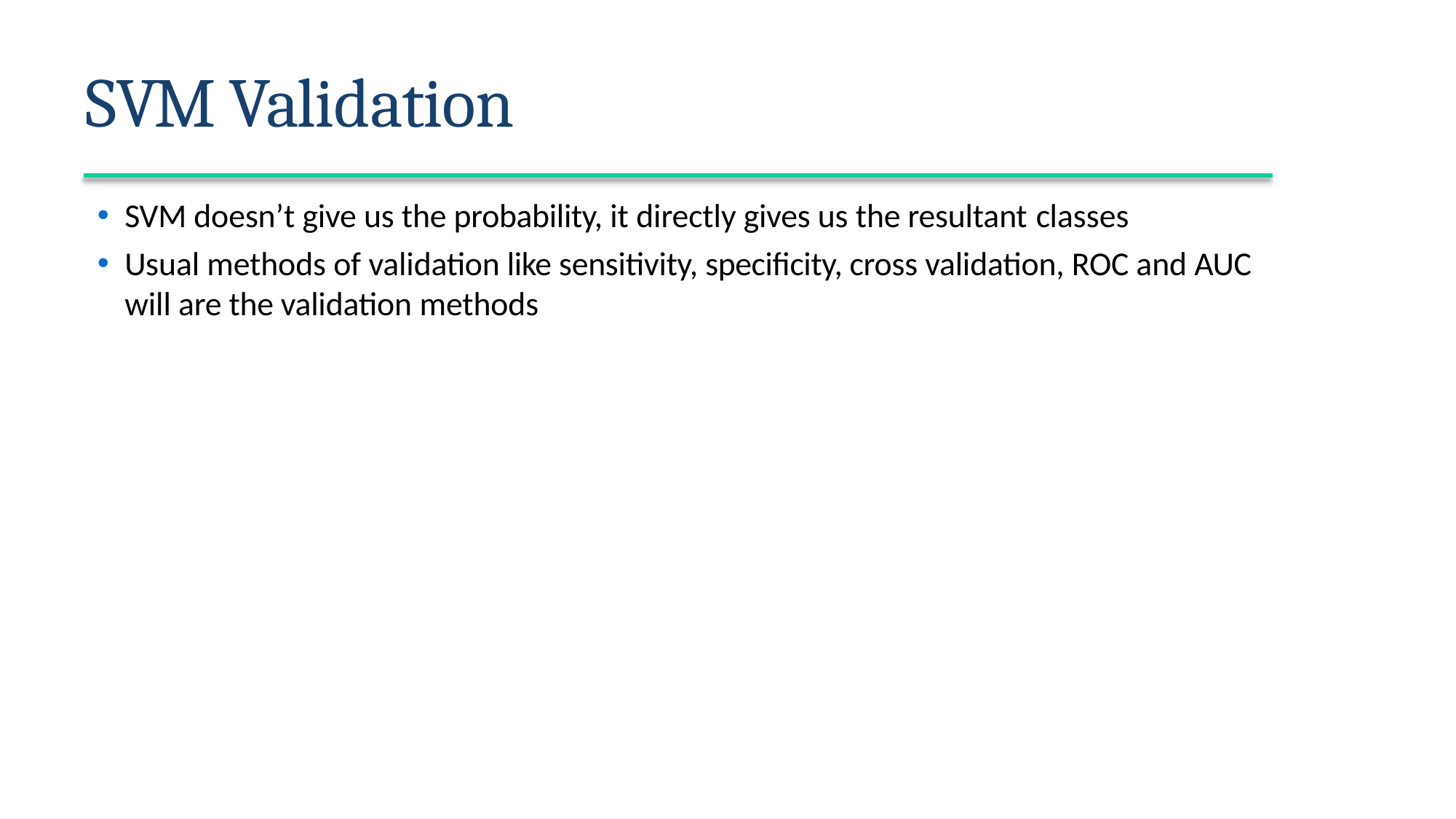

# SVM Validation
SVM doesn’t give us the probability, it directly gives us the resultant classes
Usual methods of validation like sensitivity, specificity, cross validation, ROC and AUC  will are the validation methods